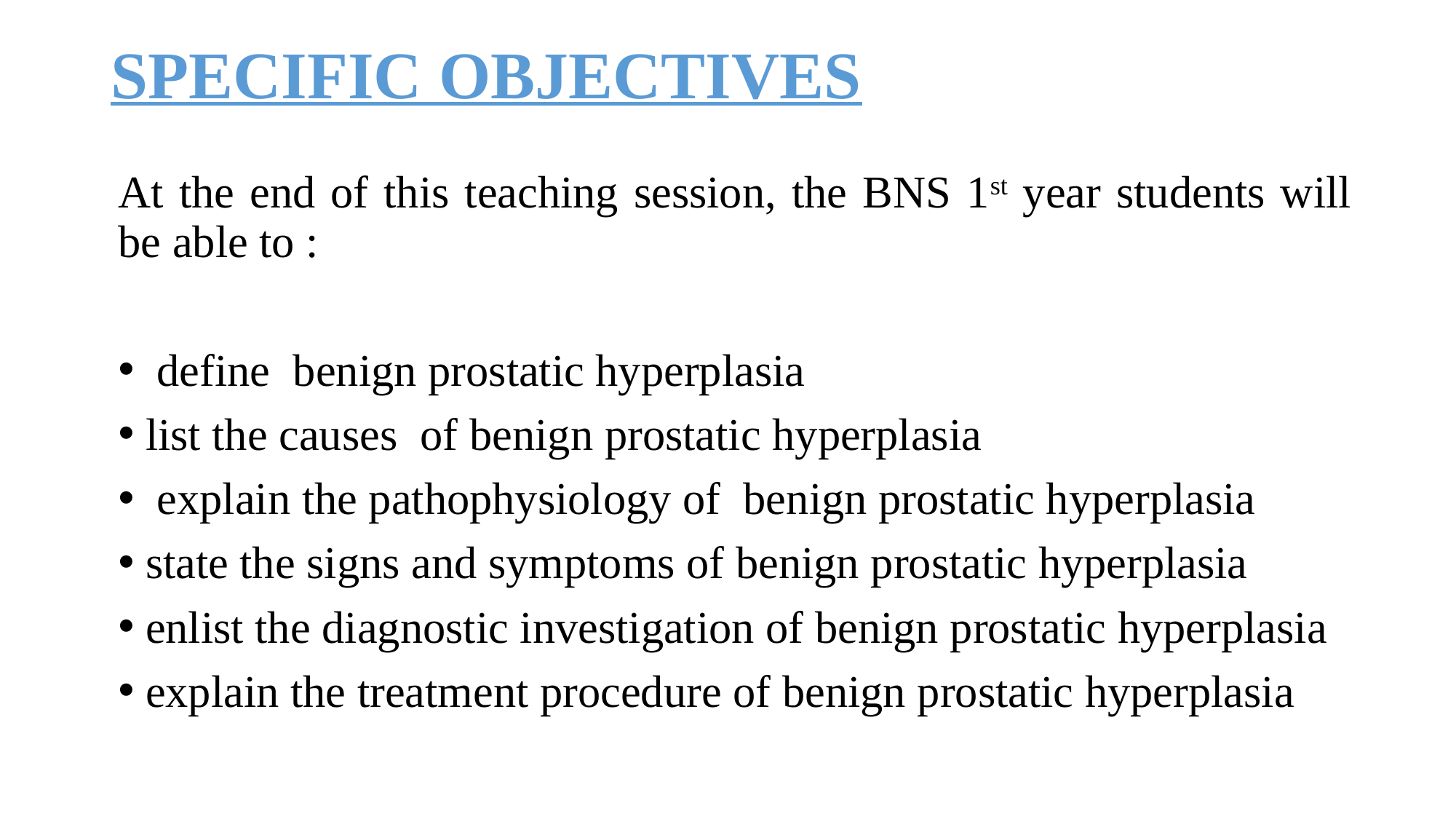

# SPECIFIC OBJECTIVES
At the end of this teaching session, the BNS 1st year students will be able to :

 define  benign prostatic hyperplasia
list the causes  of benign prostatic hyperplasia
 explain the pathophysiology of  benign prostatic hyperplasia
state the signs and symptoms of benign prostatic hyperplasia
enlist the diagnostic investigation of benign prostatic hyperplasia
explain the treatment procedure of benign prostatic hyperplasia